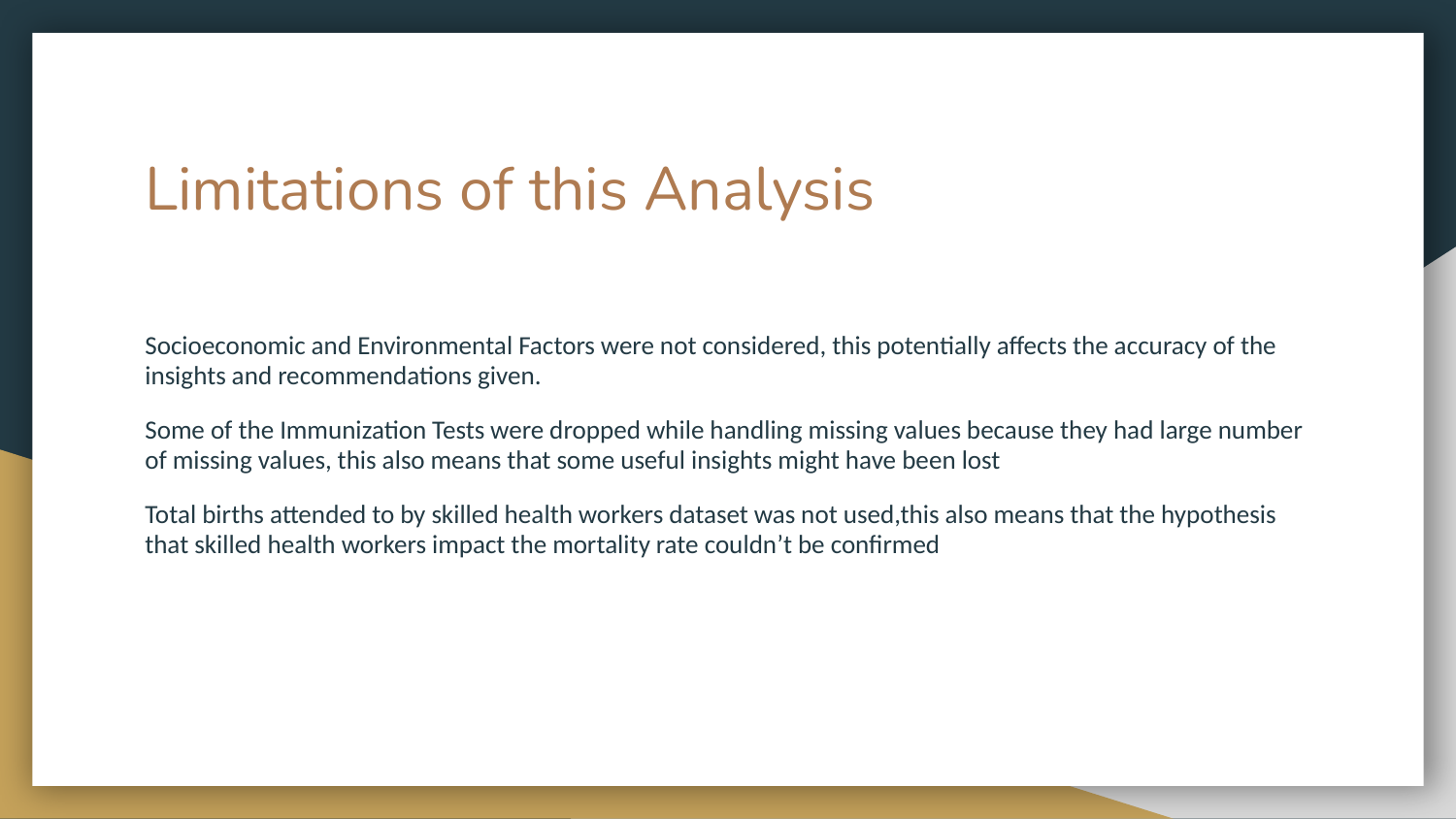

# Limitations of this Analysis
Socioeconomic and Environmental Factors were not considered, this potentially affects the accuracy of the insights and recommendations given.
Some of the Immunization Tests were dropped while handling missing values because they had large number of missing values, this also means that some useful insights might have been lost
Total births attended to by skilled health workers dataset was not used,this also means that the hypothesis that skilled health workers impact the mortality rate couldn’t be confirmed